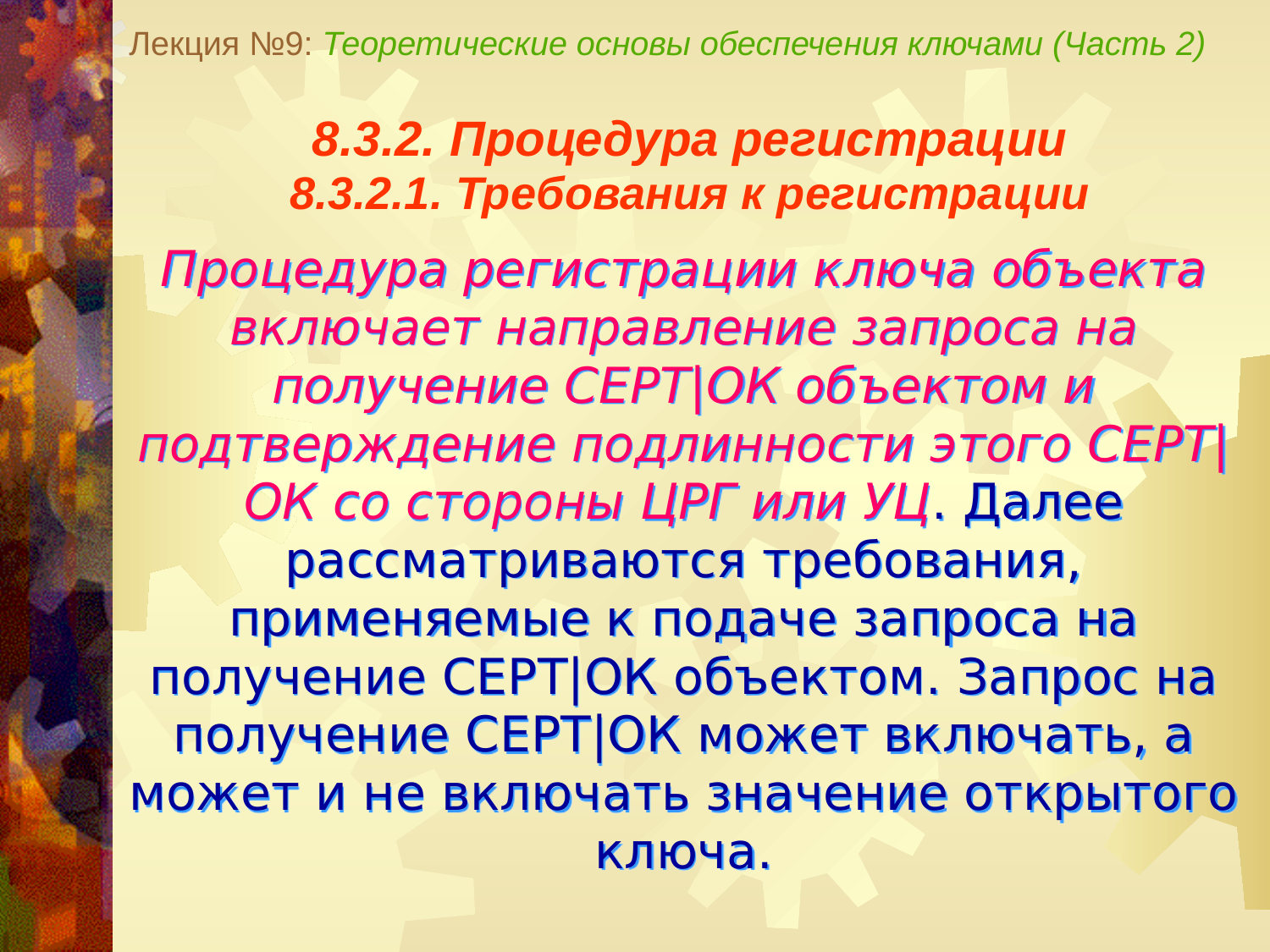

Лекция №9: Теоретические основы обеспечения ключами (Часть 2)
8.3.2. Процедура регистрации
8.3.2.1. Требования к регистрации
Процедура регистрации ключа объекта включает направление запроса на получение СЕРТ|ОК объектом и подтверждение подлинности этого СЕРТ|ОК со стороны ЦРГ или УЦ. Далее рассматриваются требования, применяемые к подаче запроса на получение СЕРТ|ОК объектом. Запрос на получение СЕРТ|ОК может включать, а может и не включать значение открытого ключа.